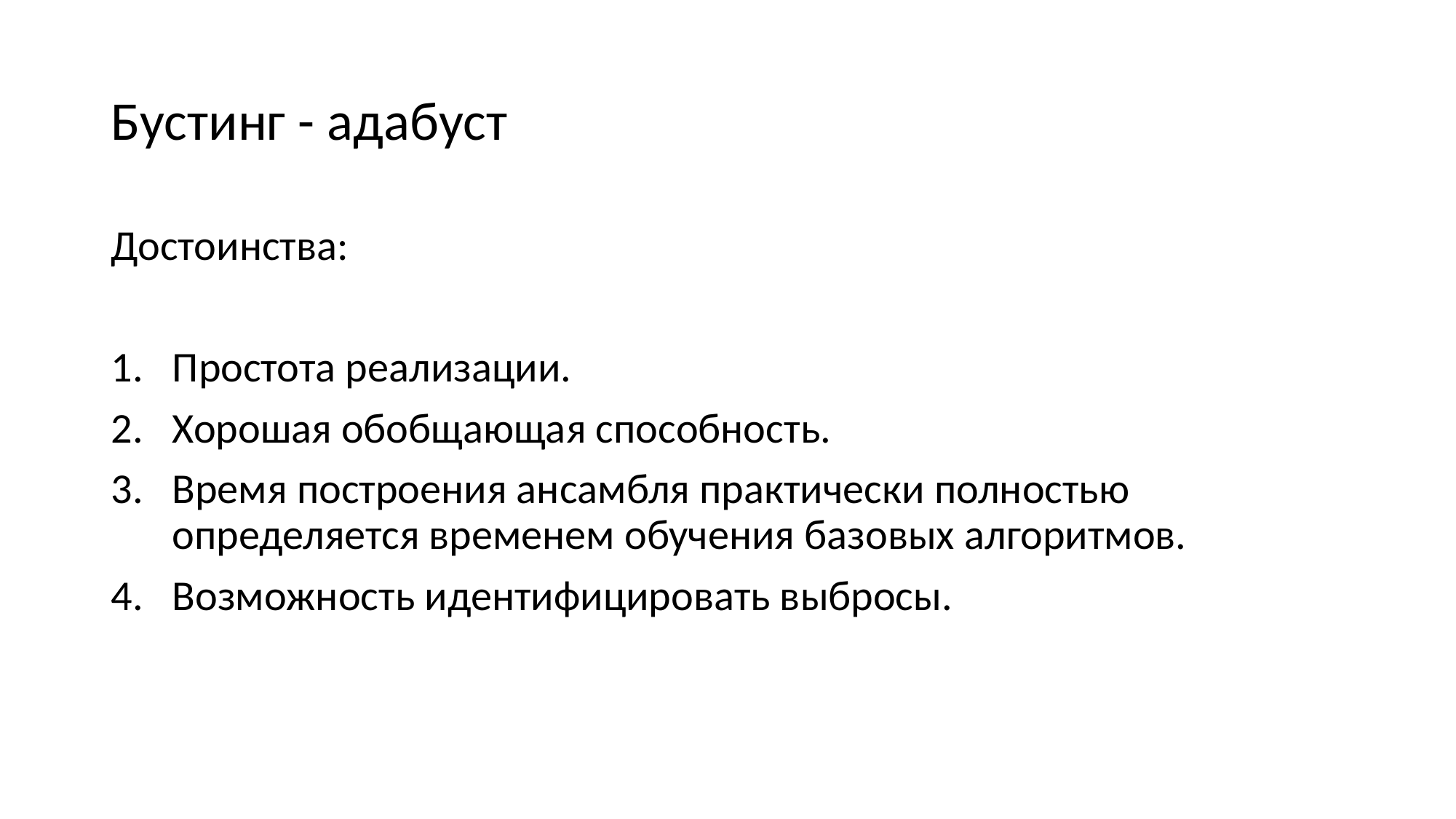

# Бустинг - адабуст
Достоинства:

Простота реализации.
Хорошая обобщающая способность.
Время построения ансамбля практически полностью определяется временем обучения базовых алгоритмов.
Возможность идентифицировать выбросы.